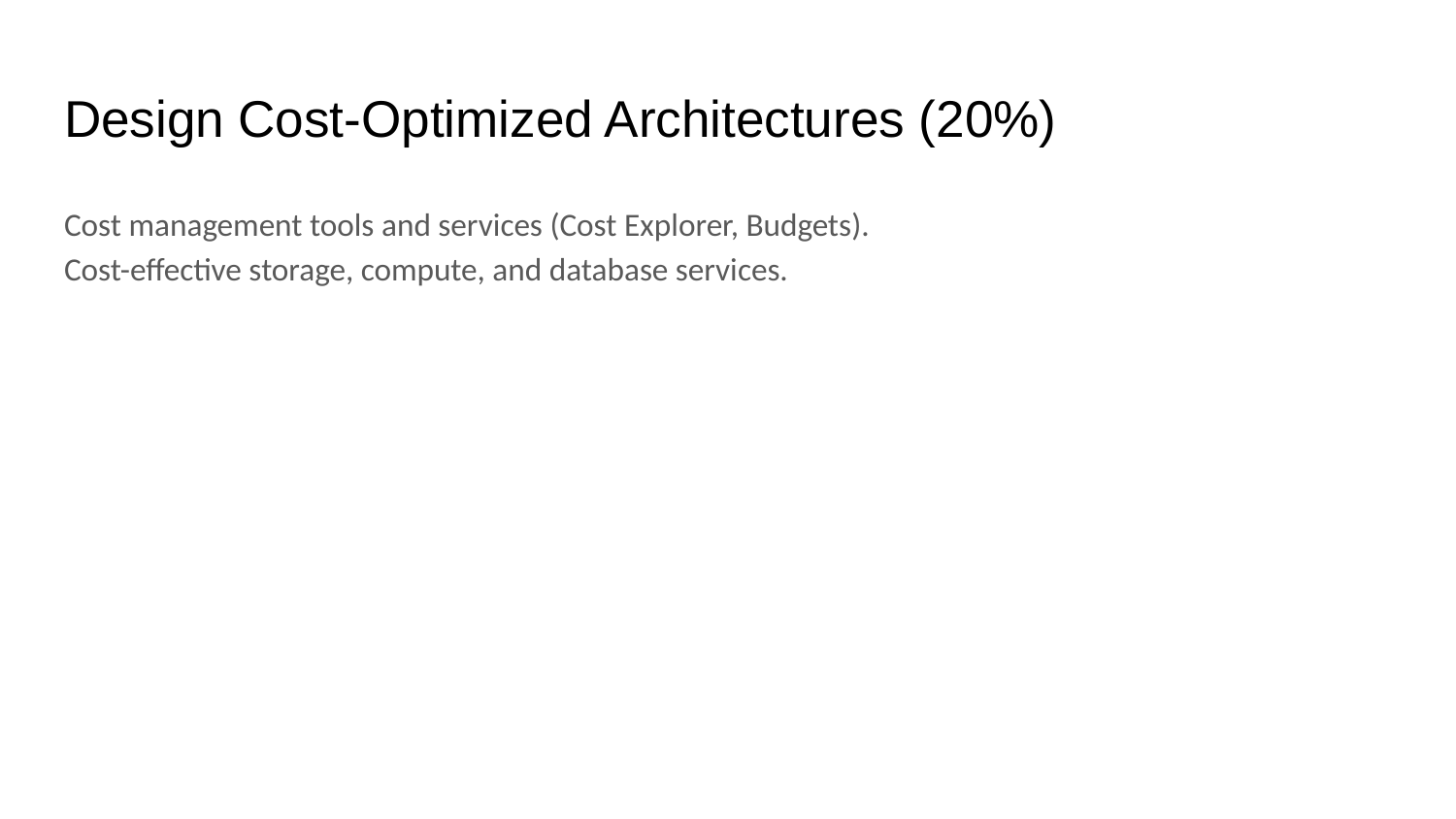

# Design Cost-Optimized Architectures (20%)
Cost management tools and services (Cost Explorer, Budgets).
Cost-effective storage, compute, and database services.